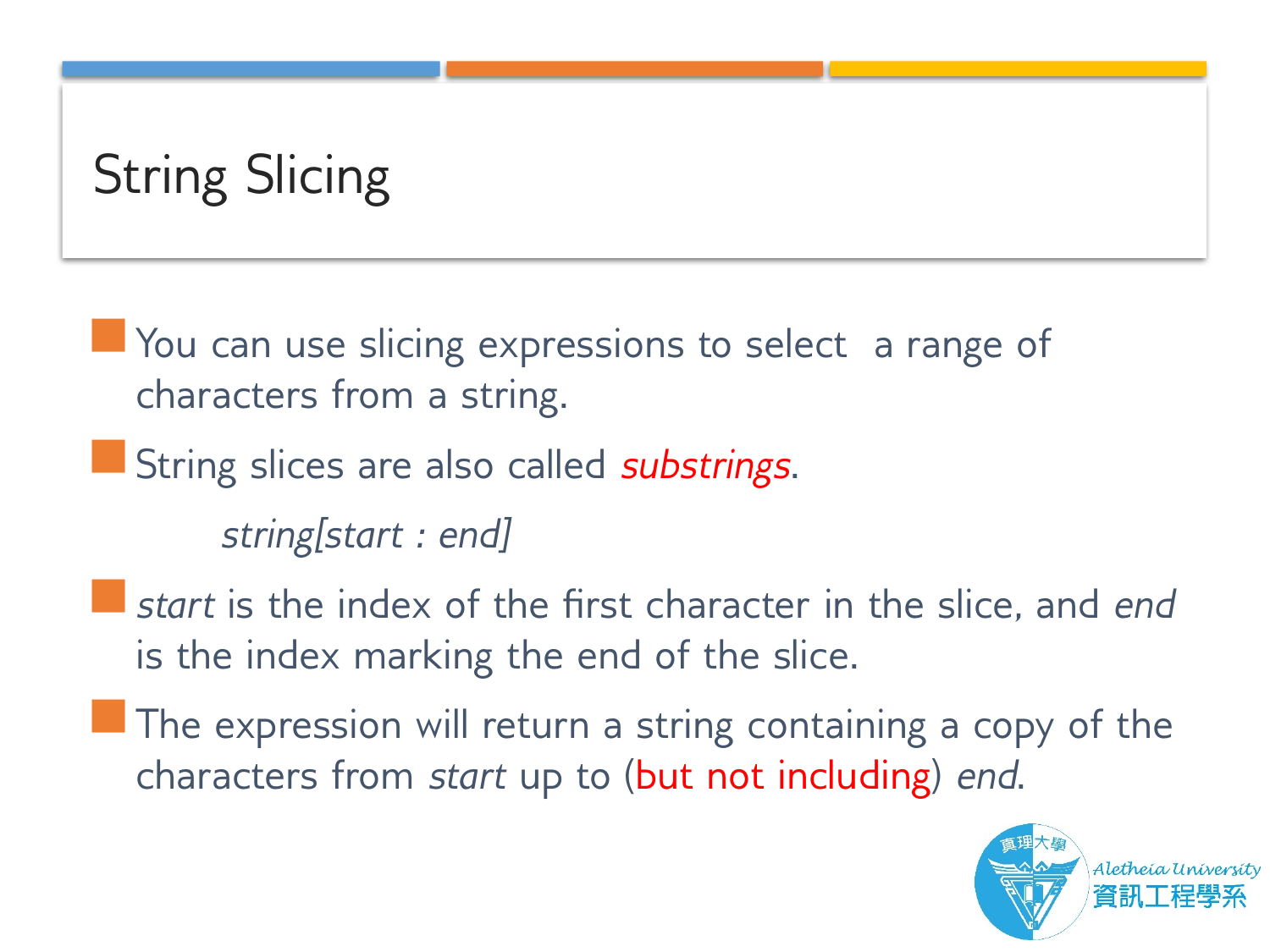

# String Slicing
You can use slicing expressions to select  a range of characters from a string.
String slices are also called substrings.
	string[start : end]
start is the index of the first character in the slice, and end is the index marking the end of the slice.
The expression will return a string containing a copy of the characters from start up to (but not including) end.